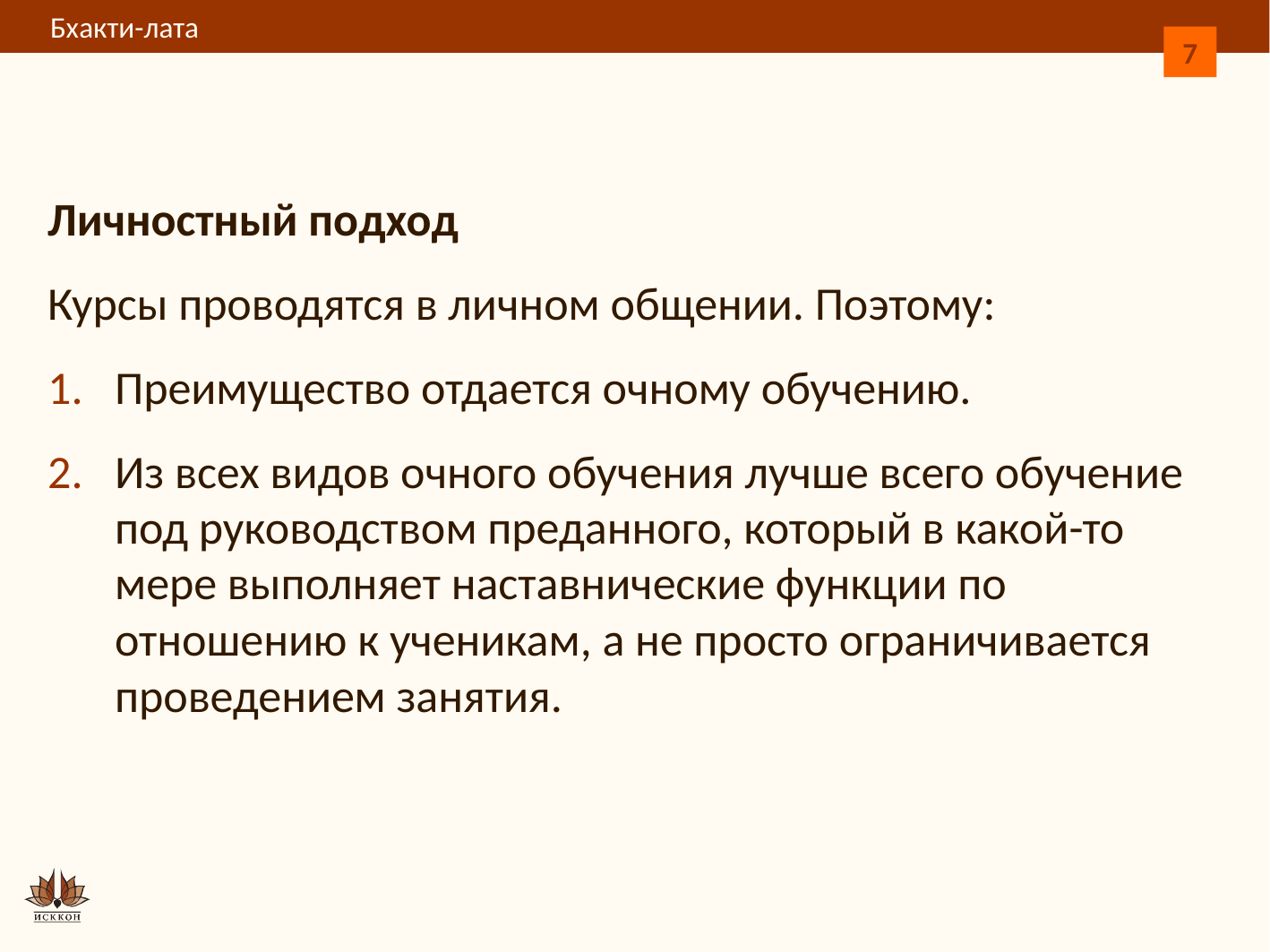

7

Личностный подход
Курсы проводятся в личном общении. Поэтому:
Преимущество отдается очному обучению.
Из всех видов очного обучения лучше всего обучение под руководством преданного, который в какой-то мере выполняет наставнические функции по отношению к ученикам, а не просто ограничивается проведением занятия.